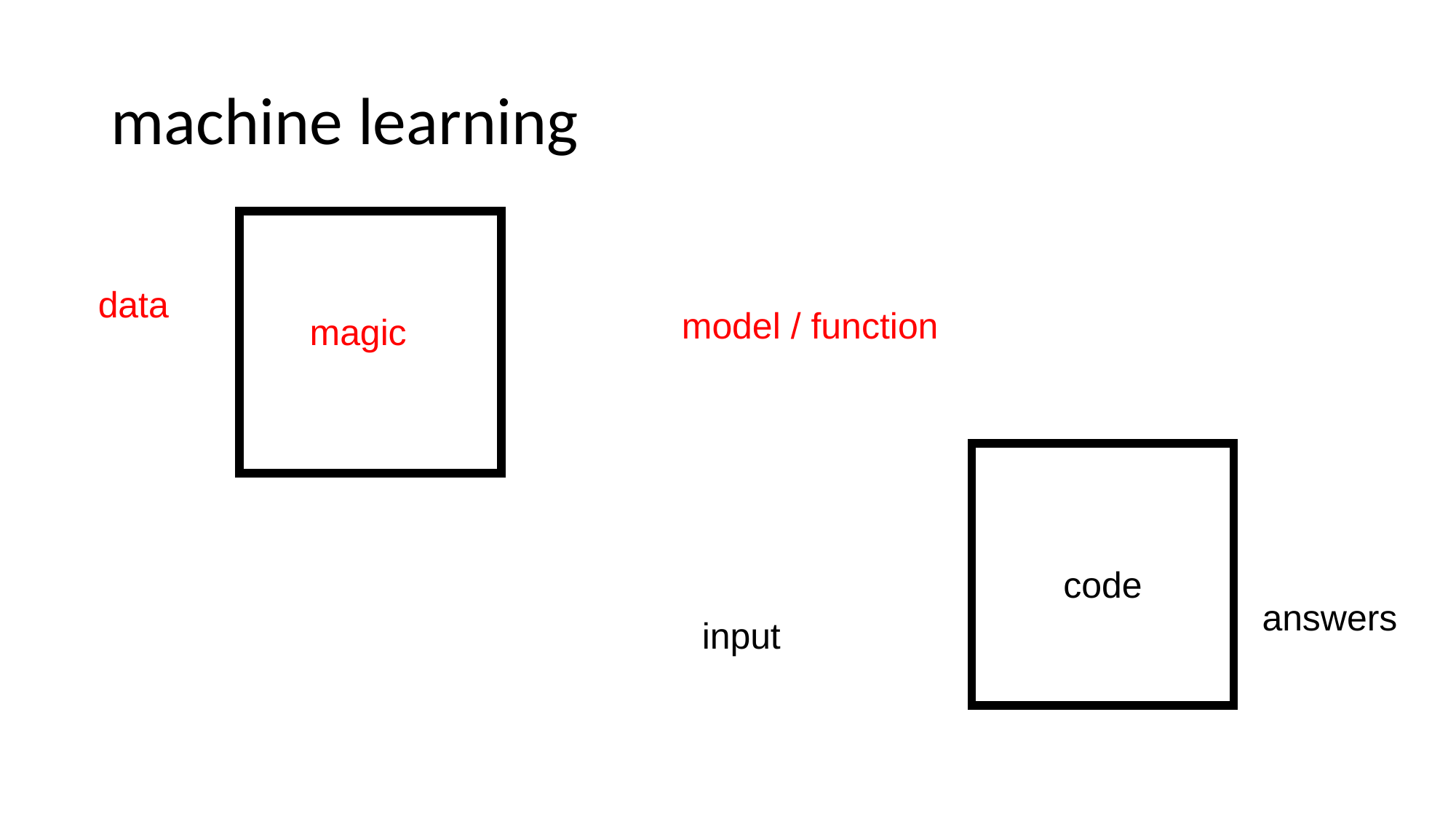

# machine learning

data
model / function
magic

code
answers
input